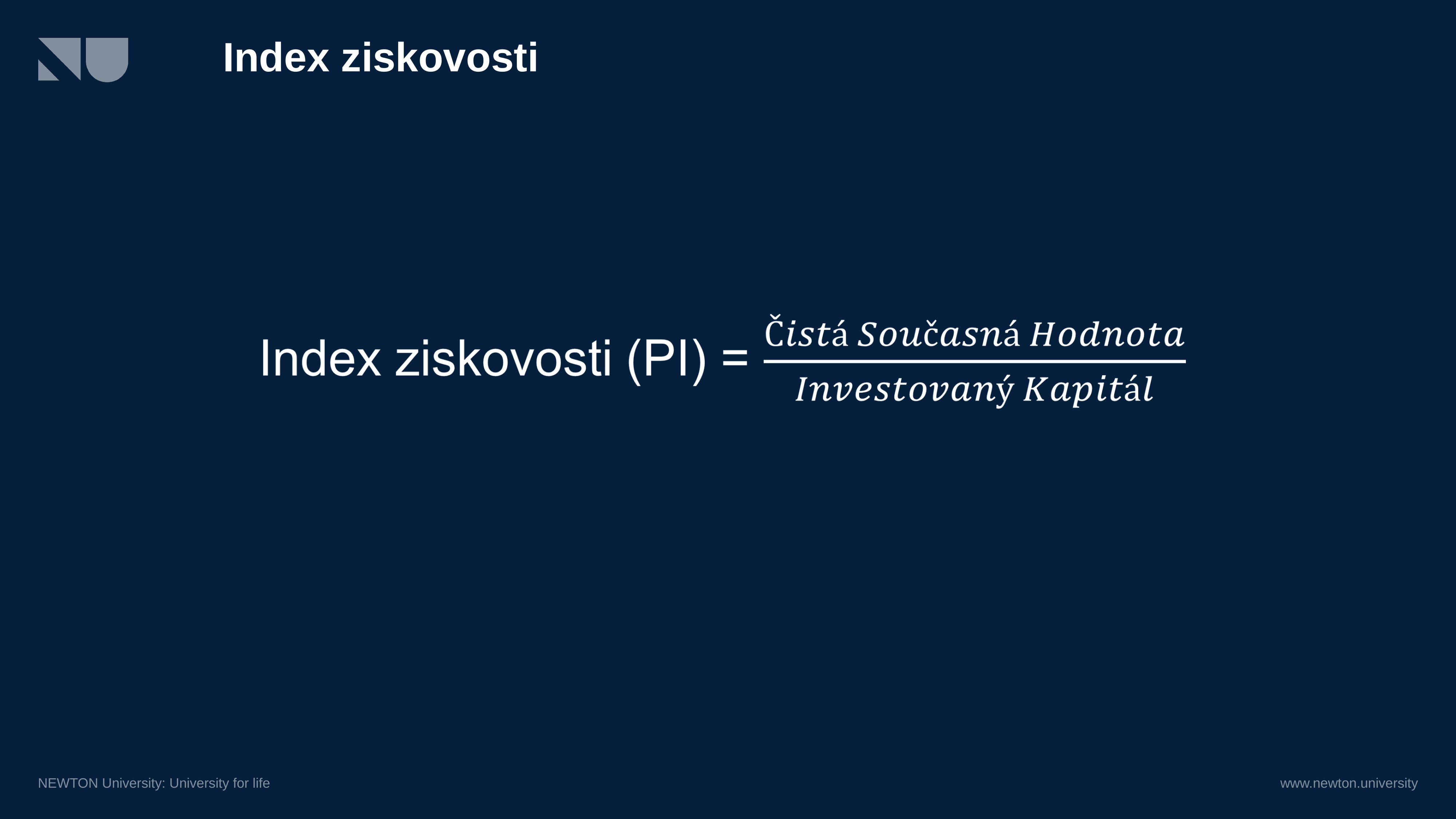

# Index ziskovosti

NEWTON University: University for life